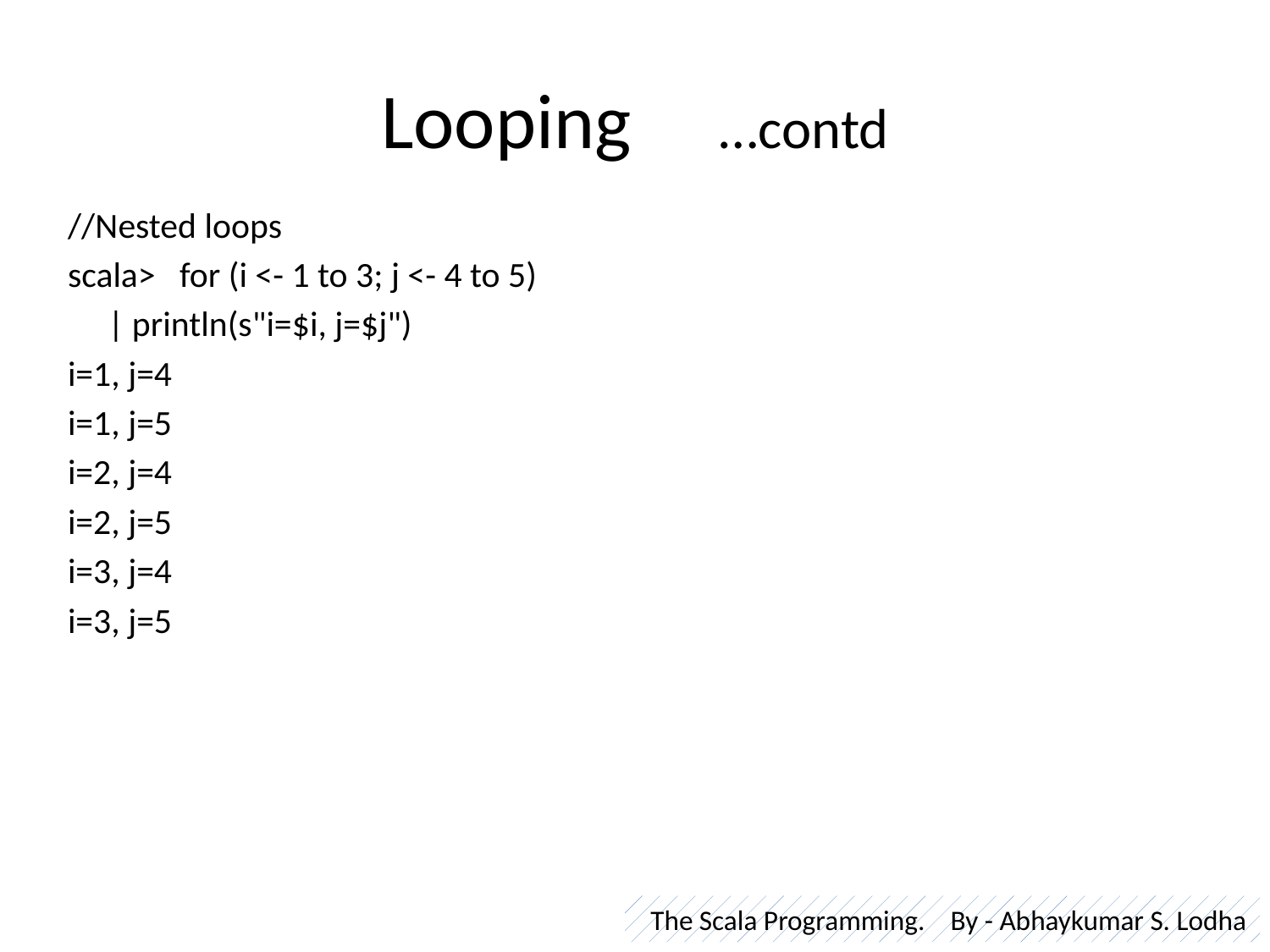

# Looping     …contd
//Nested loops
scala>   for (i <- 1 to 3; j <- 4 to 5)
     | println(s"i=$i, j=$j")
i=1, j=4
i=1, j=5
i=2, j=4
i=2, j=5
i=3, j=4
i=3, j=5